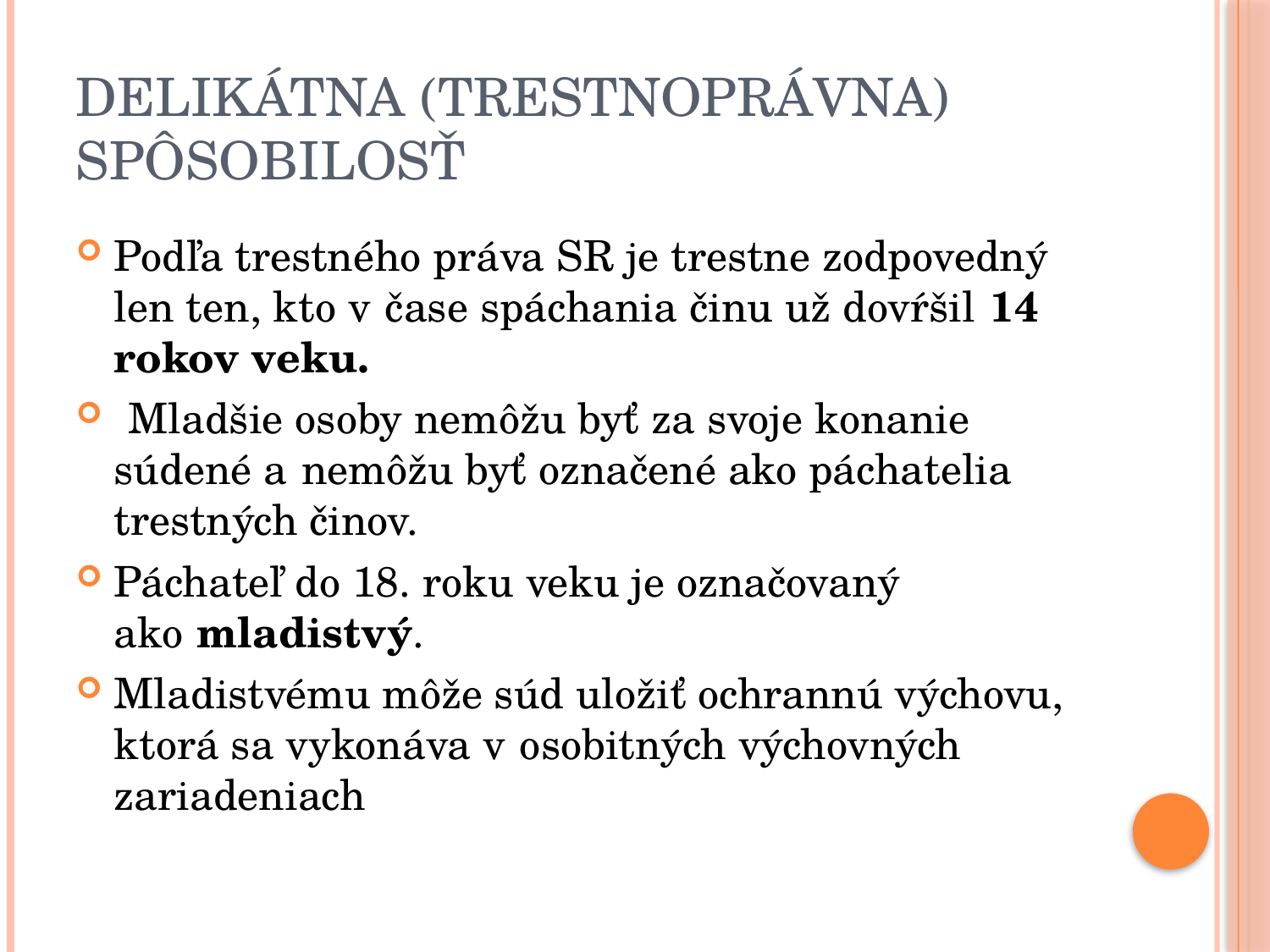

# Delikátna (trestnoprávna) spôsobilosť
Podľa trestného práva SR je trestne zodpovedný len ten, kto v čase spáchania činu už dovŕšil 14 rokov veku.
 Mladšie osoby nemôžu byť za svoje konanie súdené a nemôžu byť označené ako páchatelia trestných činov.
Páchateľ do 18. roku veku je označovaný ako mladistvý.
Mladistvému môže súd uložiť ochrannú výchovu, ktorá sa vykonáva v osobitných výchovných zariadeniach